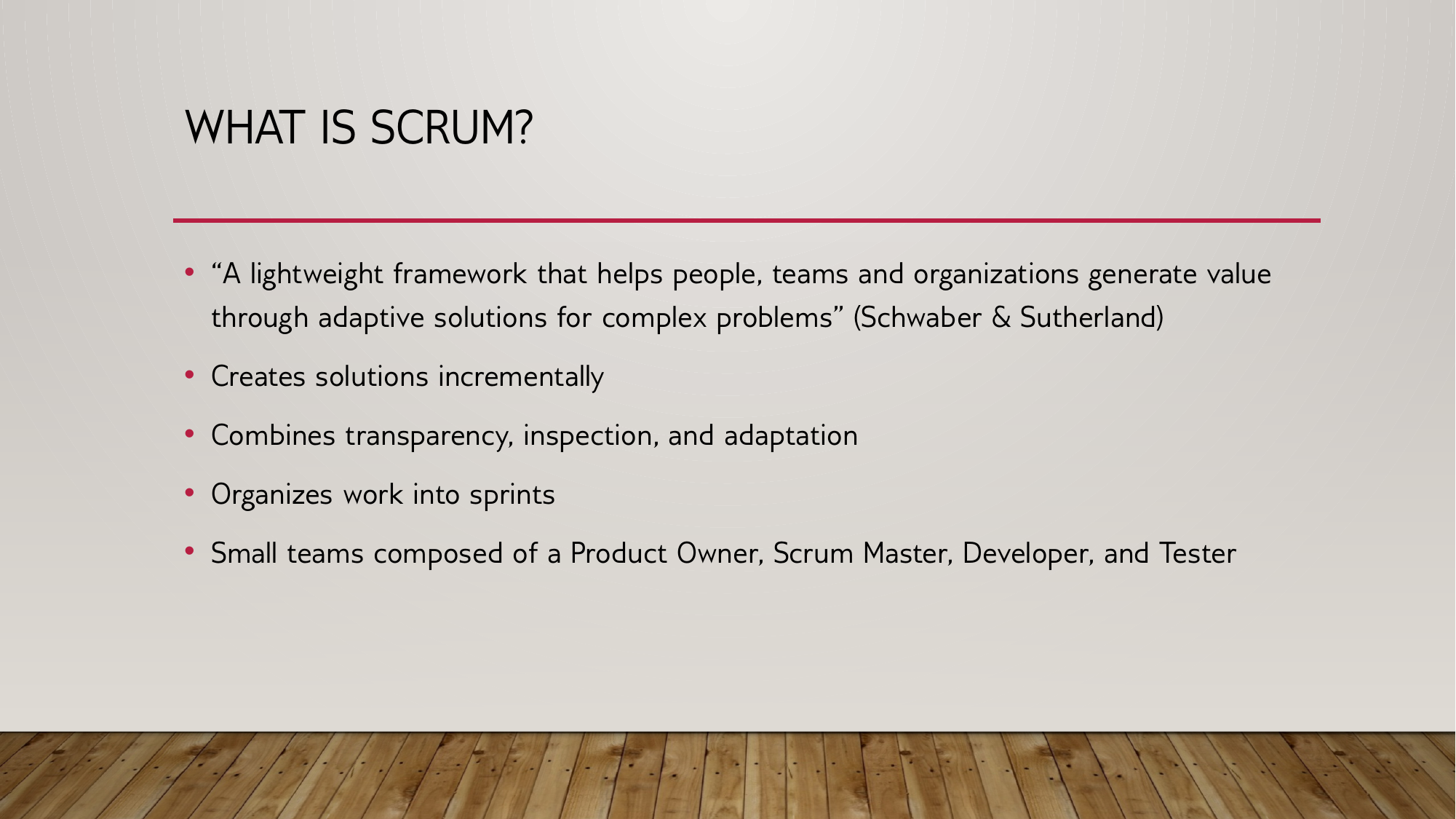

# What is scrum?
“A lightweight framework that helps people, teams and organizations generate value through adaptive solutions for complex problems” (Schwaber & Sutherland)
Creates solutions incrementally
Combines transparency, inspection, and adaptation
Organizes work into sprints
Small teams composed of a Product Owner, Scrum Master, Developer, and Tester